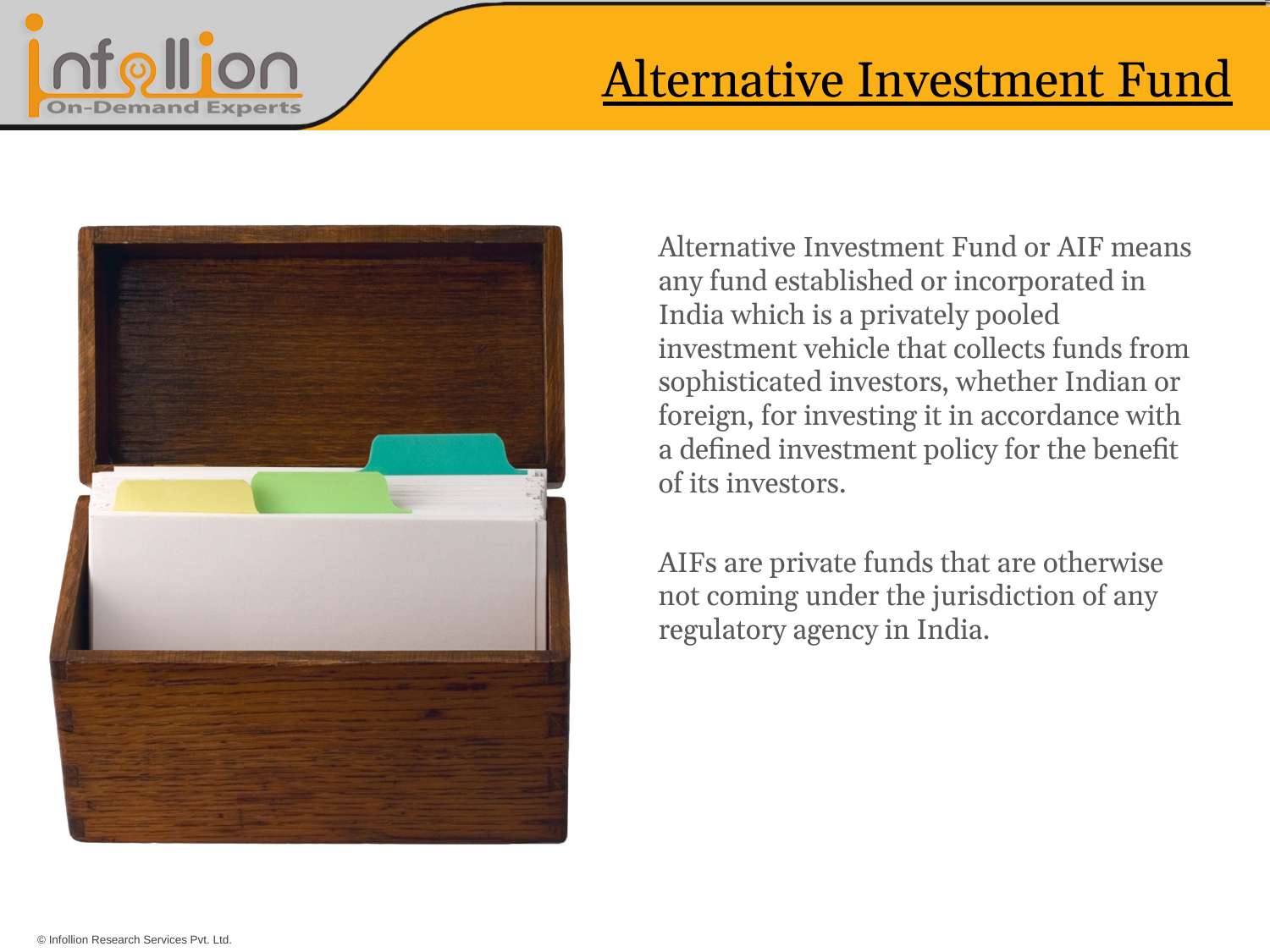

# Alternative Investment Fund
Alternative Investment Fund or AIF means any fund established or incorporated in India which is a privately pooled investment vehicle that collects funds from sophisticated investors, whether Indian or foreign, for investing it in accordance with a defined investment policy for the benefit of its investors.

AIFs are private funds that are otherwise not coming under the jurisdiction of any regulatory agency in India.